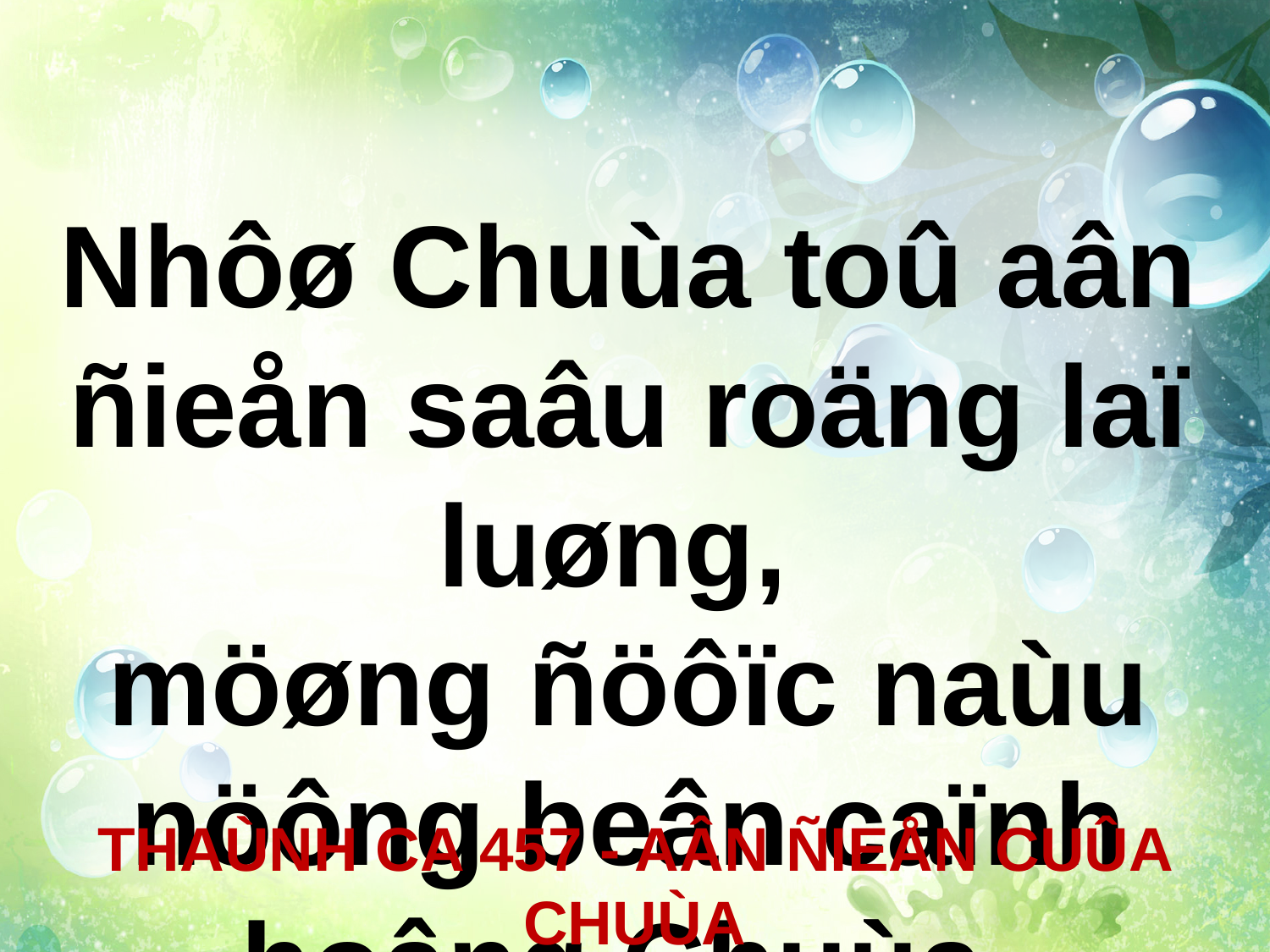

Nhôø Chuùa toû aân ñieån saâu roäng laï luøng,
möøng ñöôïc naùu nöông beân caïnh hoâng Chuùa.
THAÙNH CA 457 - AÂN ÑIEÅN CUÛA CHUÙA